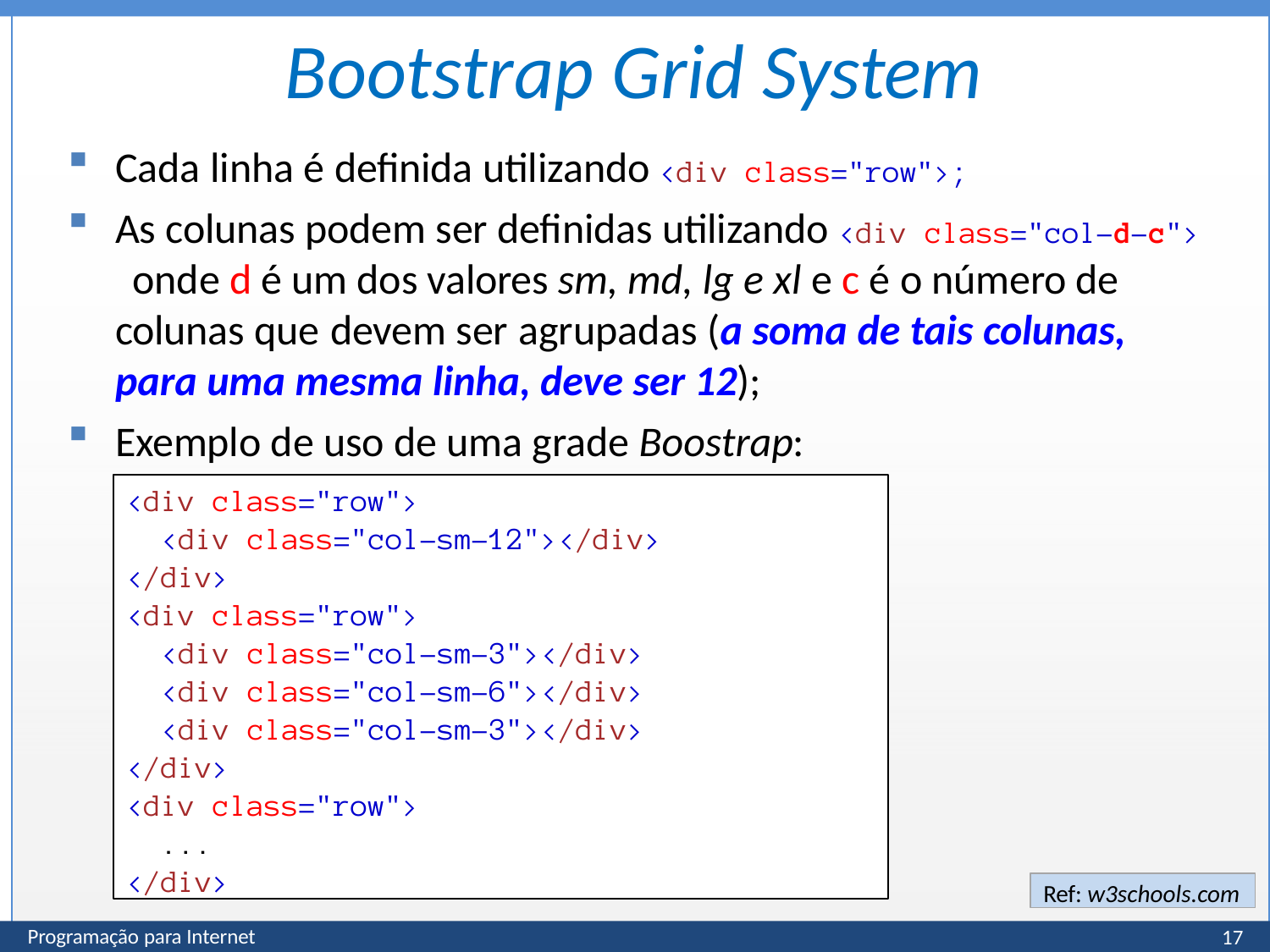

# Bootstrap Grid System
Cada linha é definida utilizando <div class="row">;
As colunas podem ser definidas utilizando <div class="col-d-c">  onde d é um dos valores sm, md, lg e xl e c é o número de  colunas que devem ser agrupadas (a soma de tais colunas,  para uma mesma linha, deve ser 12);
Exemplo de uso de uma grade Boostrap:
<div class="row">
<div class="col-sm-12"></div>
</div>
<div class="row">
<div class="col-sm-3"></div>
<div class="col-sm-6"></div>
<div class="col-sm-3"></div>
</div>
<div class="row">
...
</div>
Ref: w3schools.com
17
Programação para Internet